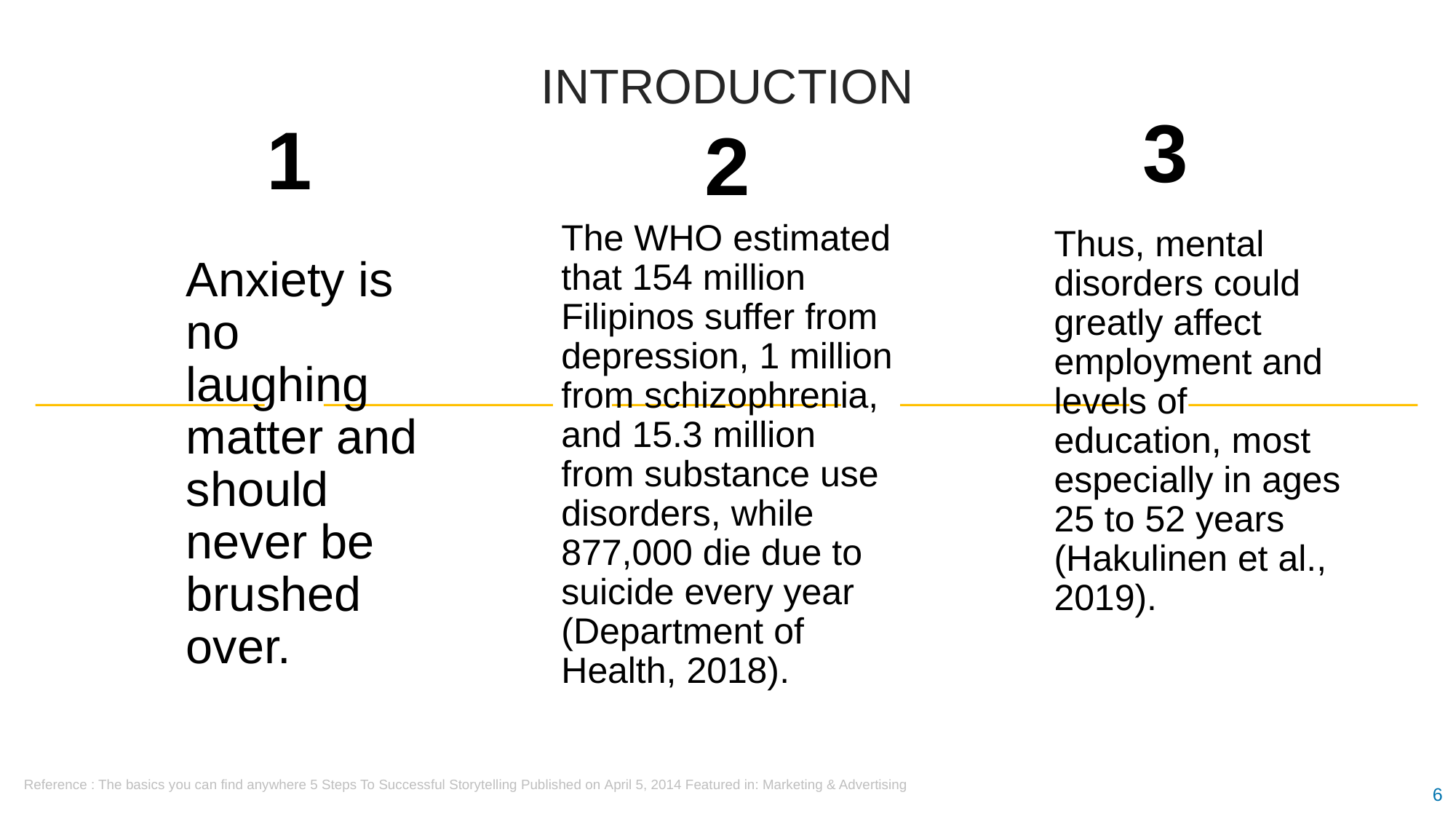

INTRODUCTION
3
1
2
Anxiety is no laughing matter and should never be brushed over.
The WHO estimated that 154 million Filipinos suffer from depression, 1 million from schizophrenia, and 15.3 million from substance use disorders, while 877,000 die due to suicide every year (Department of Health, 2018).
Thus, mental disorders could greatly affect employment and levels of education, most especially in ages 25 to 52 years (Hakulinen et al., 2019).

Reference : The basics you can find anywhere 5 Steps To Successful Storytelling Published on April 5, 2014 Featured in: Marketing & Advertising
6